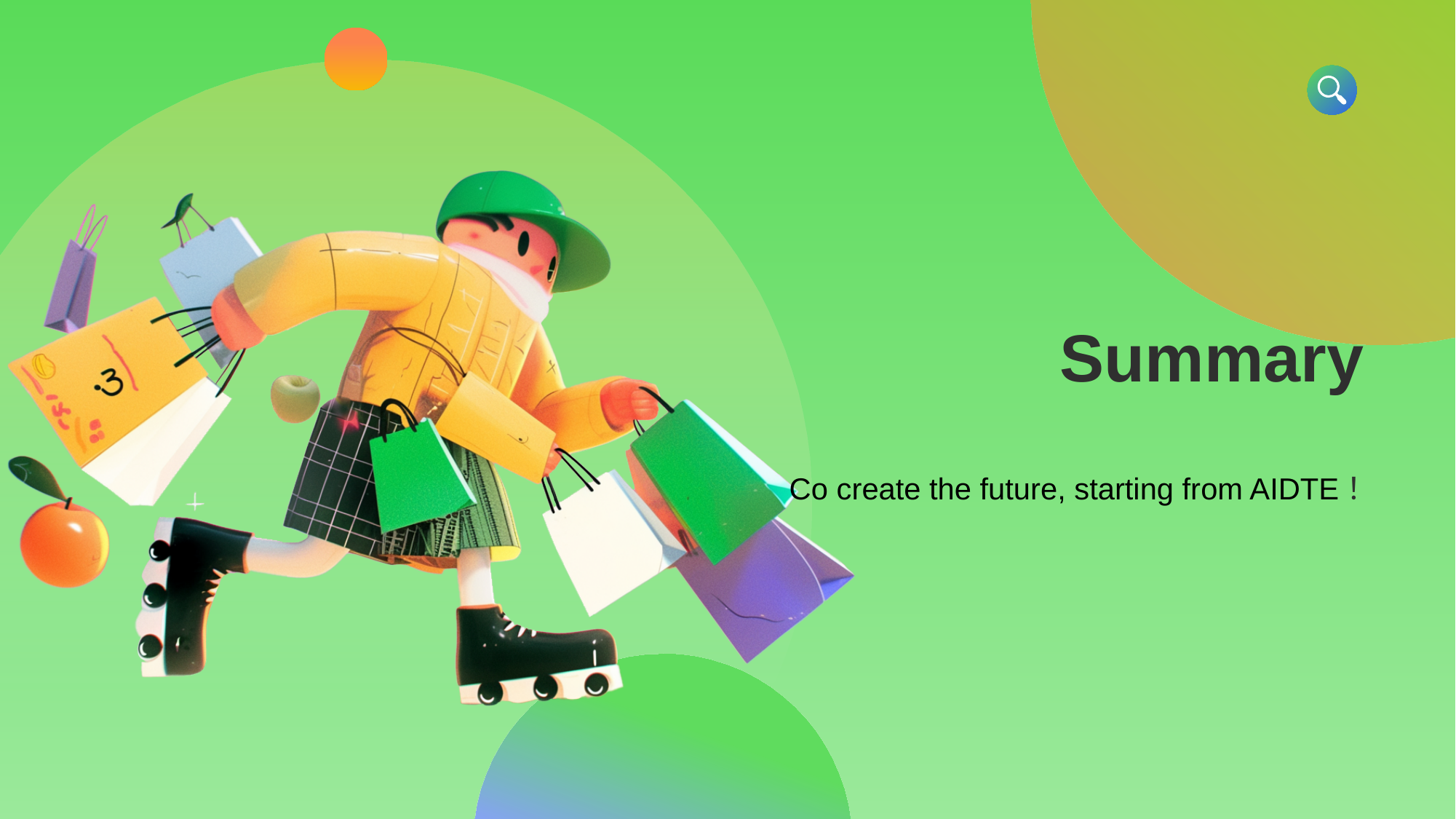

# Summary
Co create the future, starting from AIDTE！